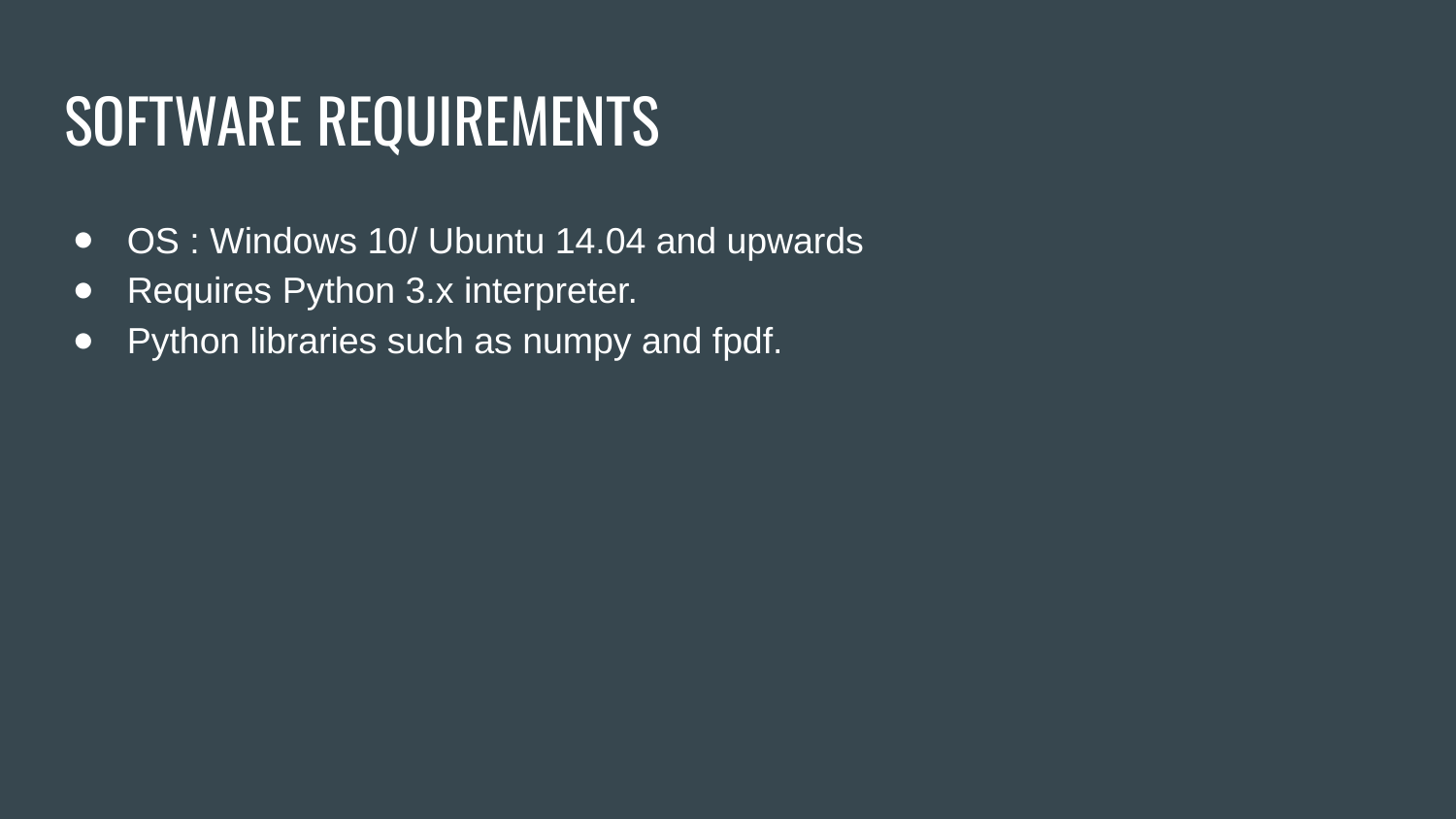

# SOFTWARE REQUIREMENTS
OS : Windows 10/ Ubuntu 14.04 and upwards
Requires Python 3.x interpreter.
Python libraries such as numpy and fpdf.